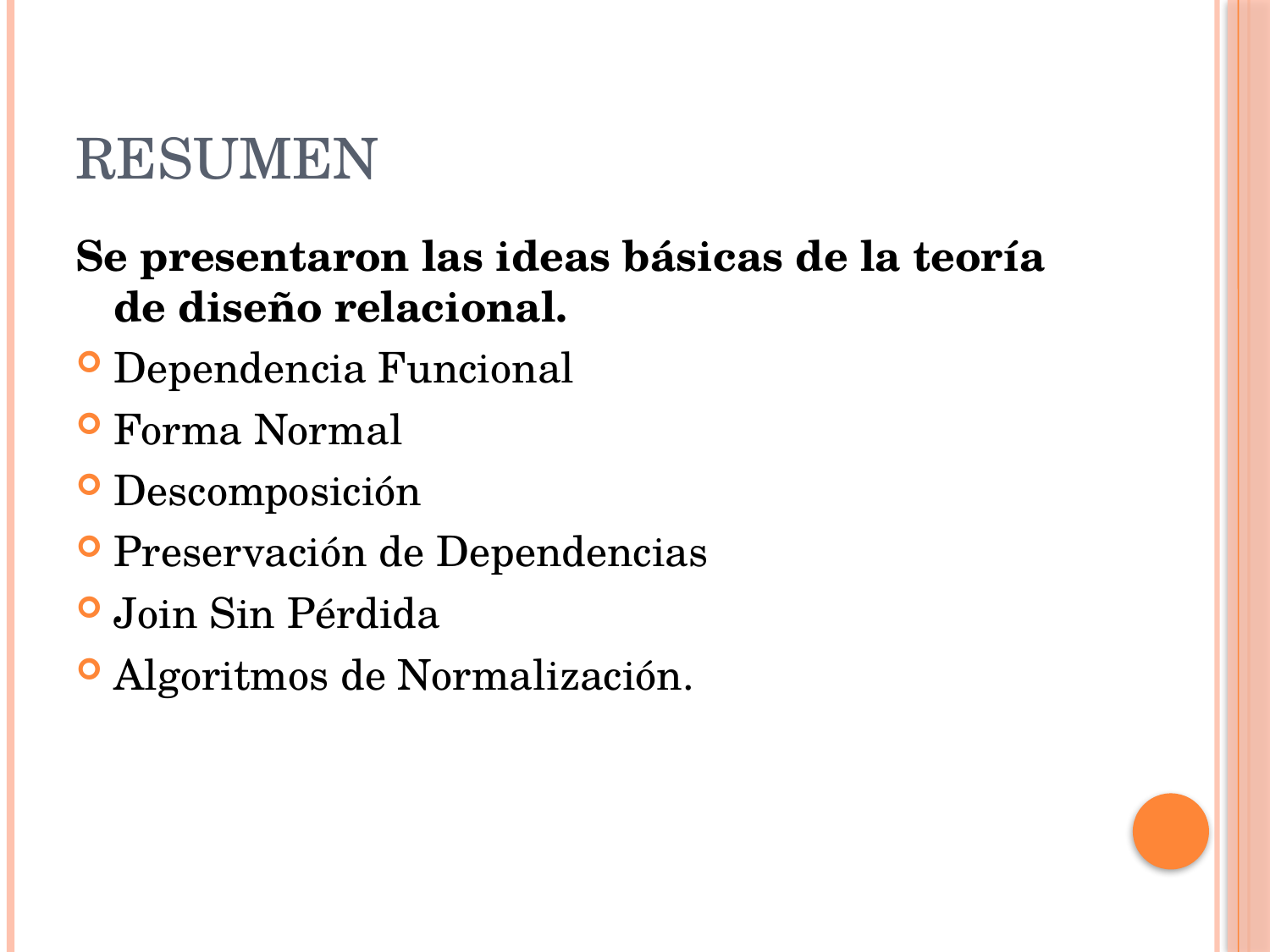

# Resumen
Se presentaron las ideas básicas de la teoría de diseño relacional.
Dependencia Funcional
Forma Normal
Descomposición
Preservación de Dependencias
Join Sin Pérdida
Algoritmos de Normalización.